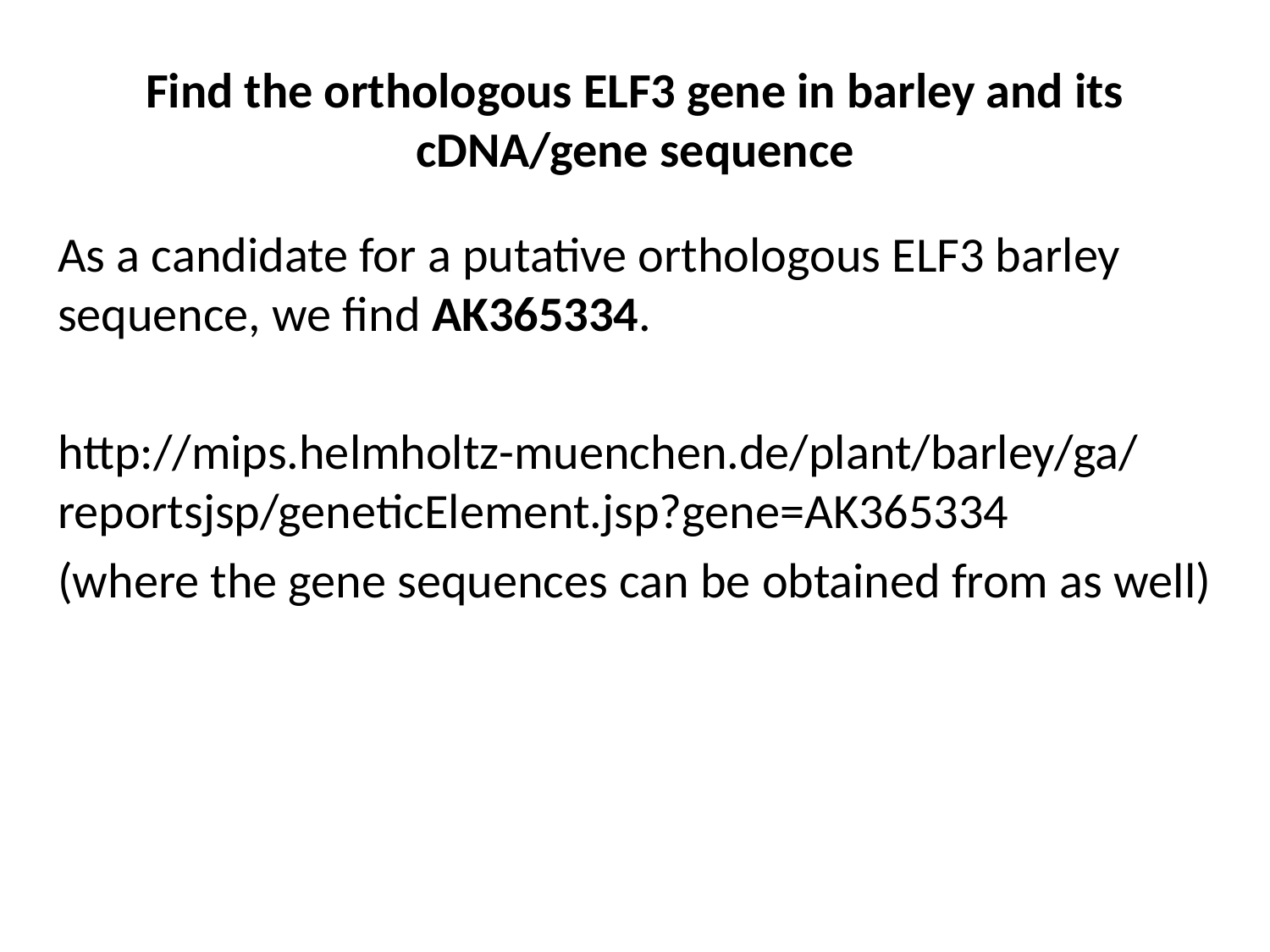

# Find the orthologous ELF3 gene in barley and its cDNA/gene sequence
As a candidate for a putative orthologous ELF3 barley sequence, we find AK365334.

http://mips.helmholtz-muenchen.de/plant/barley/ga/reportsjsp/geneticElement.jsp?gene=AK365334
(where the gene sequences can be obtained from as well)